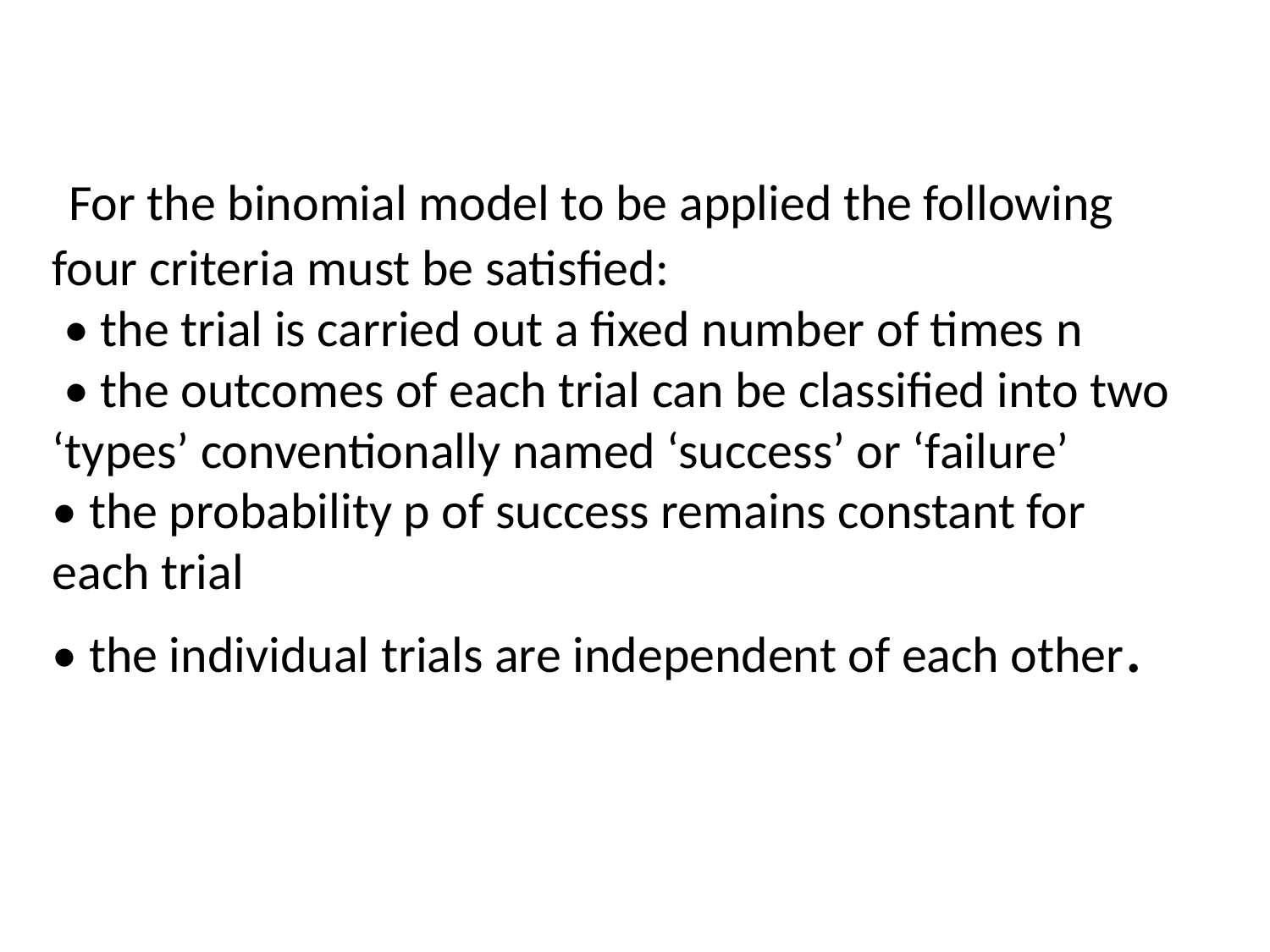

# For the binomial model to be applied the following four criteria must be satisﬁed: • the trial is carried out a ﬁxed number of times n • the outcomes of each trial can be classiﬁed into two ‘types’ conventionally named ‘success’ or ‘failure’ • the probability p of success remains constant for each trial • the individual trials are independent of each other.